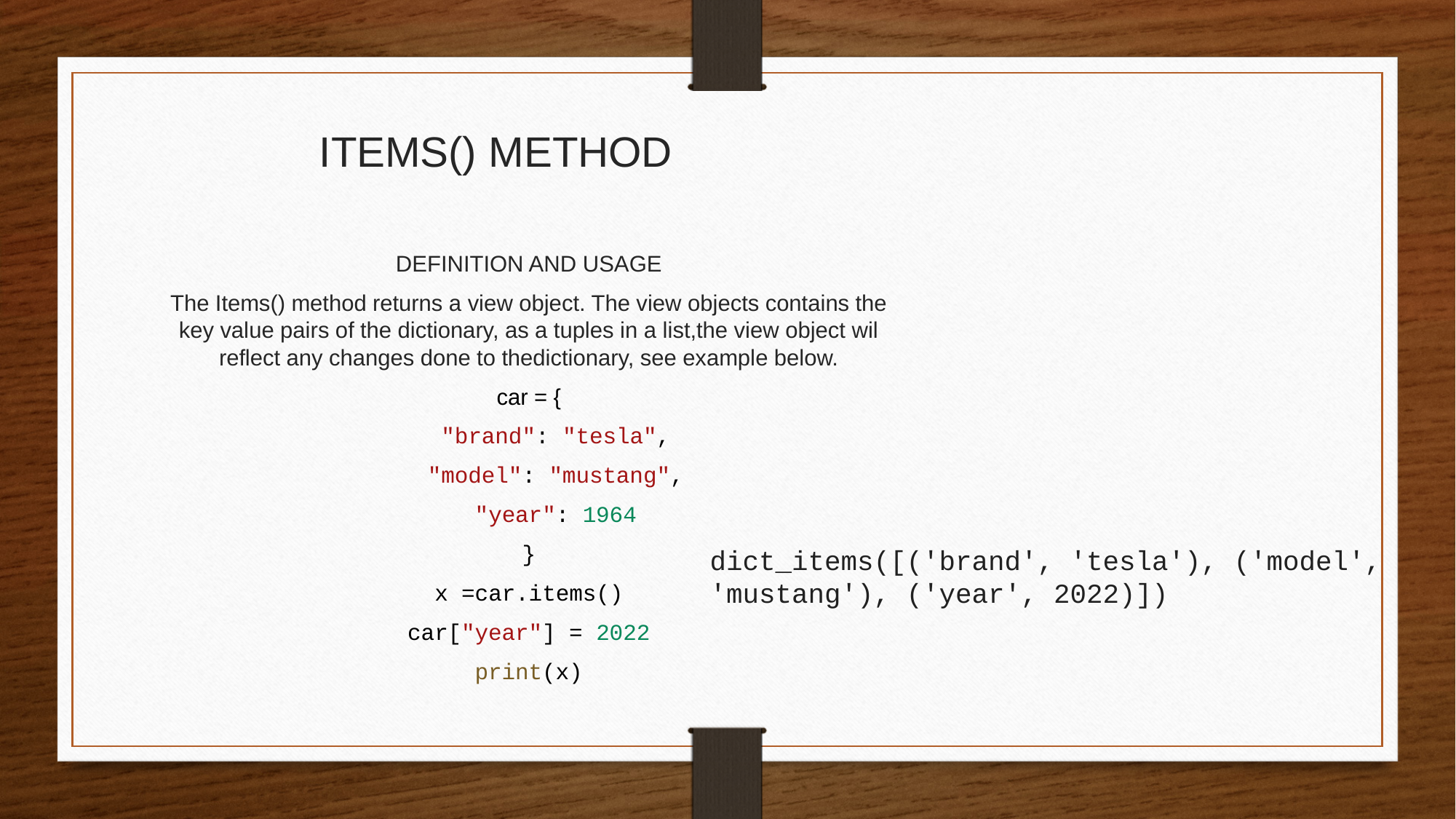

# ITEMS() METHOD
DEFINITION AND USAGE
The Items() method returns a view object. The view objects contains the key value pairs of the dictionary, as a tuples in a list,the view object wil reflect any changes done to thedictionary, see example below.
car = {
    "brand": "tesla",
    "model": "mustang",
    "year": 1964
}
x =car.items()
car["year"] = 2022
print(x)

dict_items([('brand', 'tesla'), ('model', 'mustang'), ('year', 2022)])